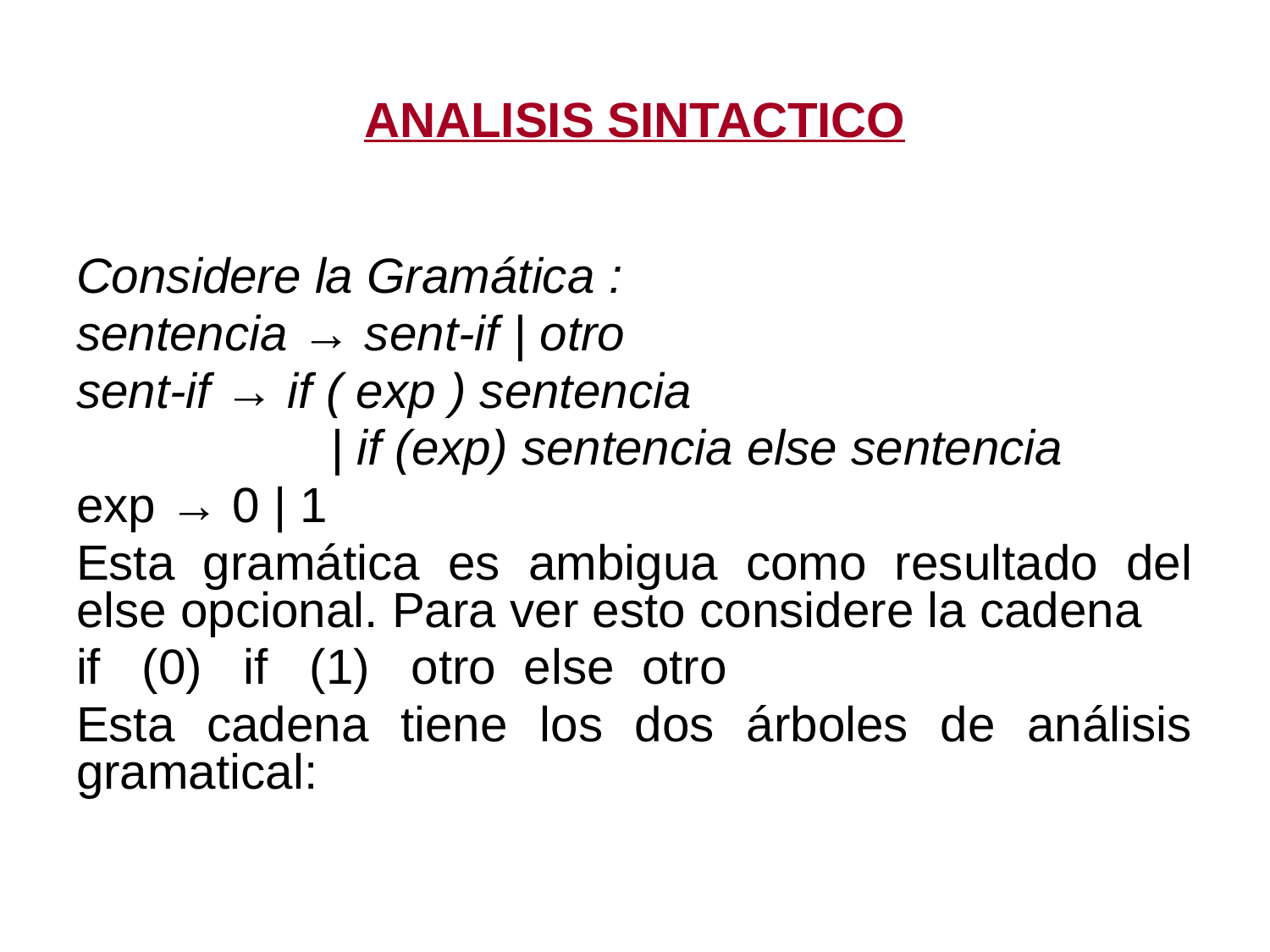

# ANALISIS SINTACTICO

Considere la Gramática :
sentencia → sent-if | otro
sent-if → if ( exp ) sentencia
		| if (exp) sentencia else sentencia
exp → 0 | 1
Esta gramática es ambigua como resultado del else opcional. Para ver esto considere la cadena
if   (0)   if   (1)   otro  else  otro
Esta cadena tiene los dos árboles de análisis gramatical: